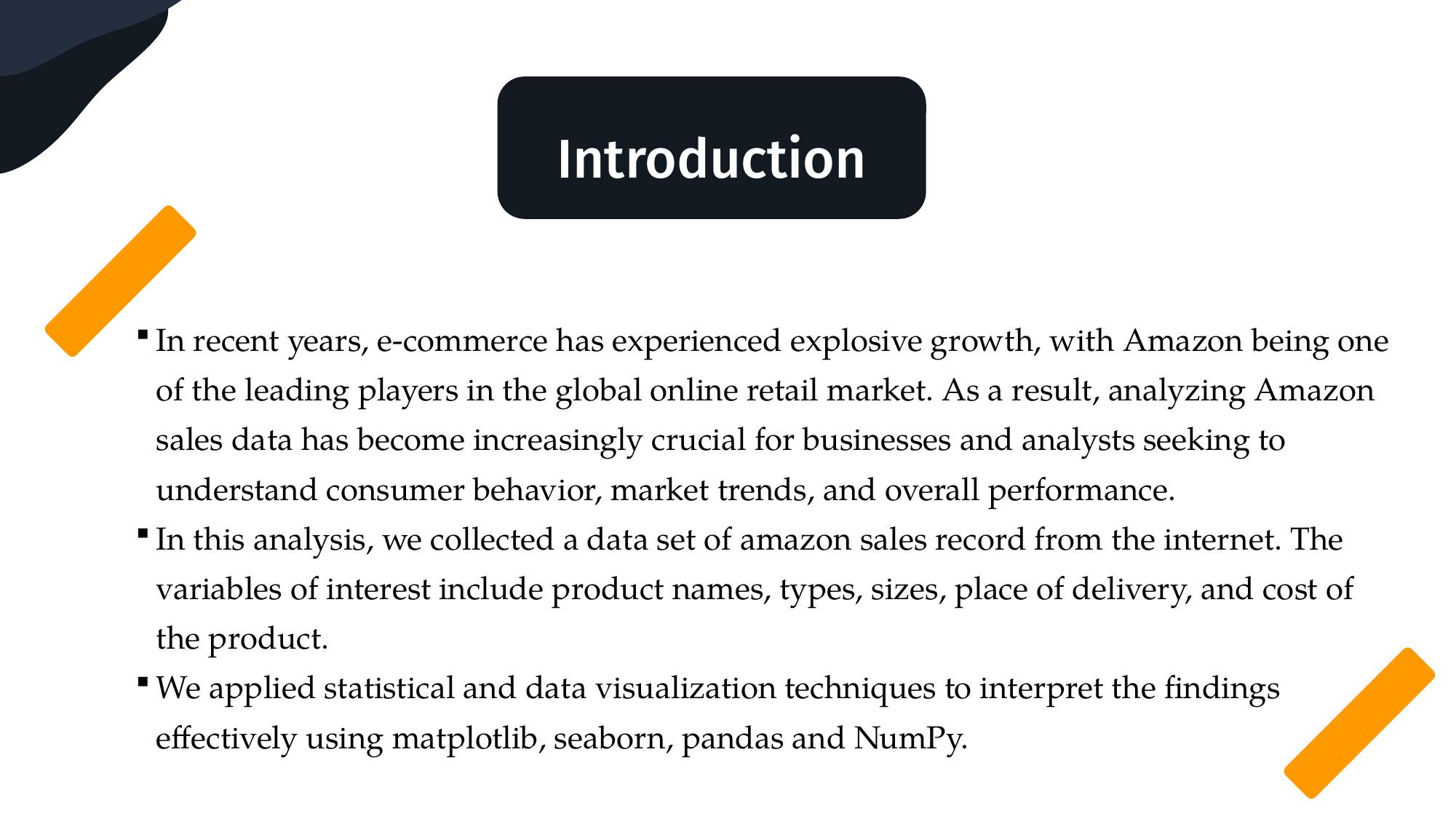

Introduction

In recent years, e-commerce has experienced explosive growth, with Amazon being one of the leading players in the global online retail market. As a result, analyzing Amazon sales data has become increasingly crucial for businesses and analysts seeking to understand consumer behavior, market trends, and overall performance.
In this analysis, we collected a data set of amazon sales record from the internet. The variables of interest include product names, types, sizes, place of delivery, and cost of the product.
We applied statistical and data visualization techniques to interpret the findings effectively using matplotlib, seaborn, pandas and NumPy.